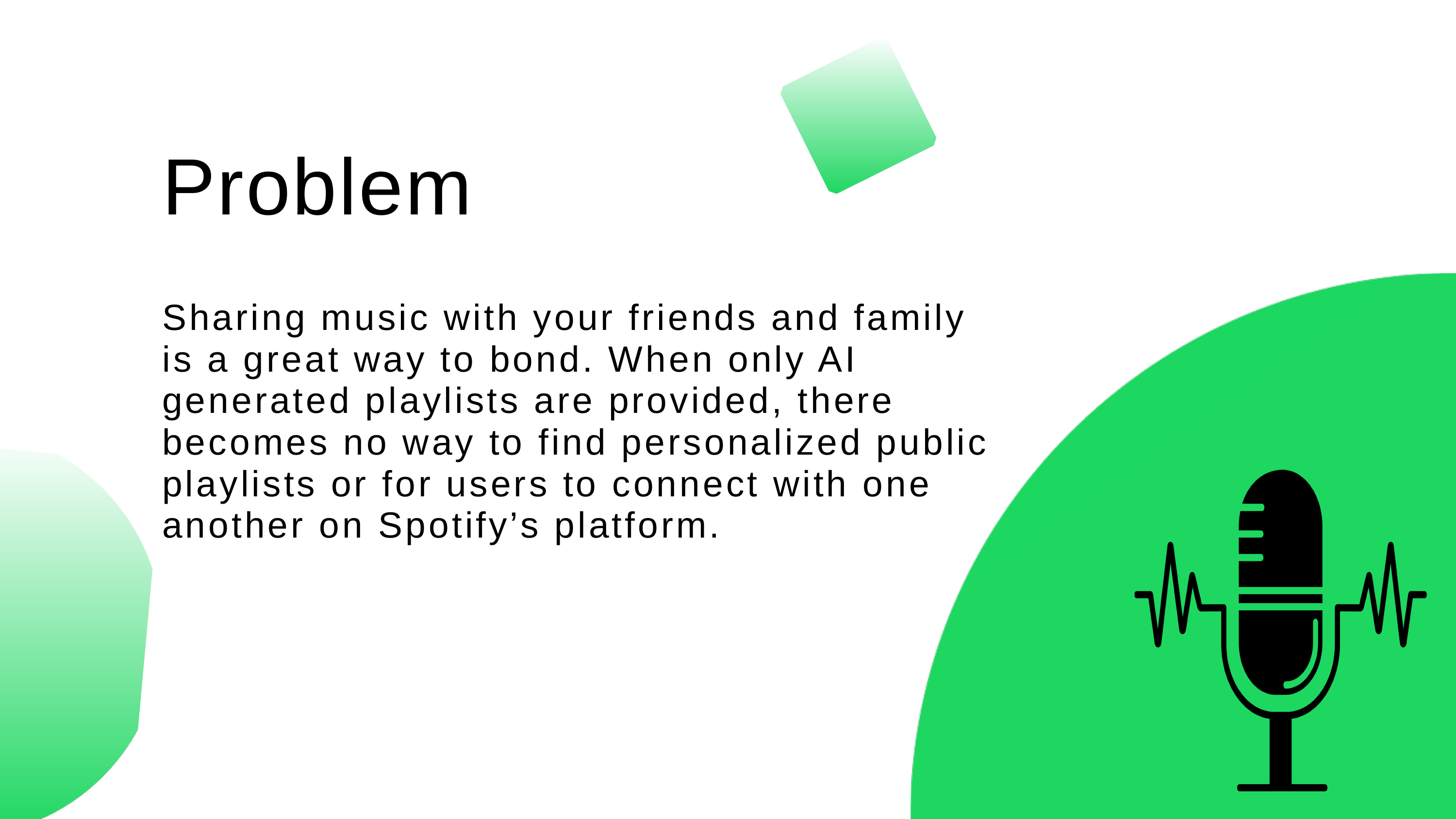

Problem

Sharing music with your friends and family is a great way to bond. When only AI generated playlists are provided, there becomes no way to find personalized public playlists or for users to connect with one another on Spotify’s platform.